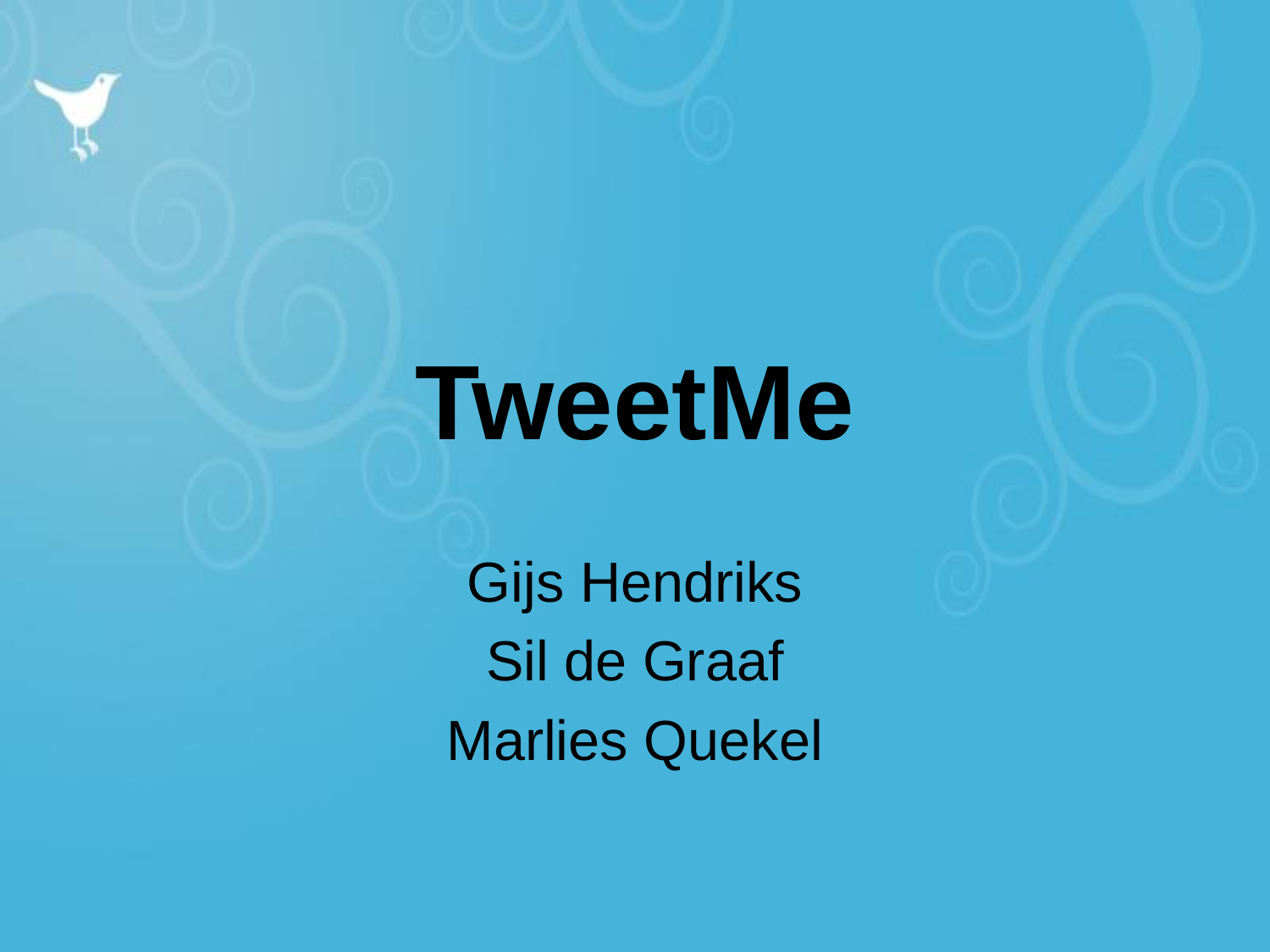

# TweetMe
Gijs Hendriks
Sil de Graaf
Marlies Quekel